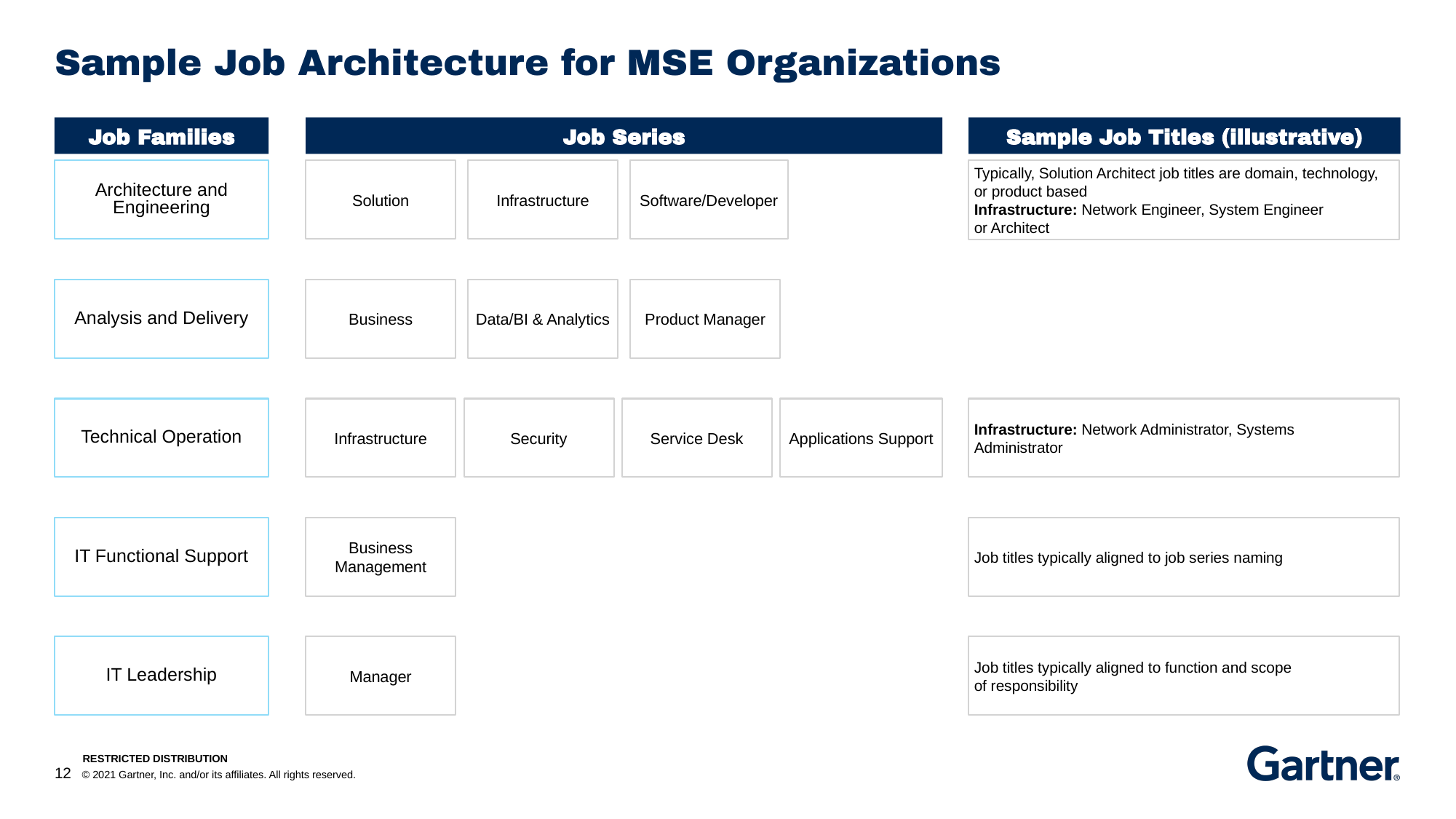

# Sample Job Architecture for MSE Organizations
Job Families
Job Series
Sample Job Titles (illustrative)
Architecture and Engineering
Solution
Infrastructure
Software/Developer
Typically, Solution Architect job titles are domain, technology, or product based
Infrastructure: Network Engineer, System Engineer
or Architect
Analysis and Delivery
Business
Data/BI & Analytics
Product Manager
Technical Operation
Applications Support
Infrastructure
Security
Service Desk
Infrastructure: Network Administrator, Systems
Administrator
IT Functional Support
Business Management
Job titles typically aligned to job series naming
IT Leadership
Manager
Job titles typically aligned to function and scope
of responsibility